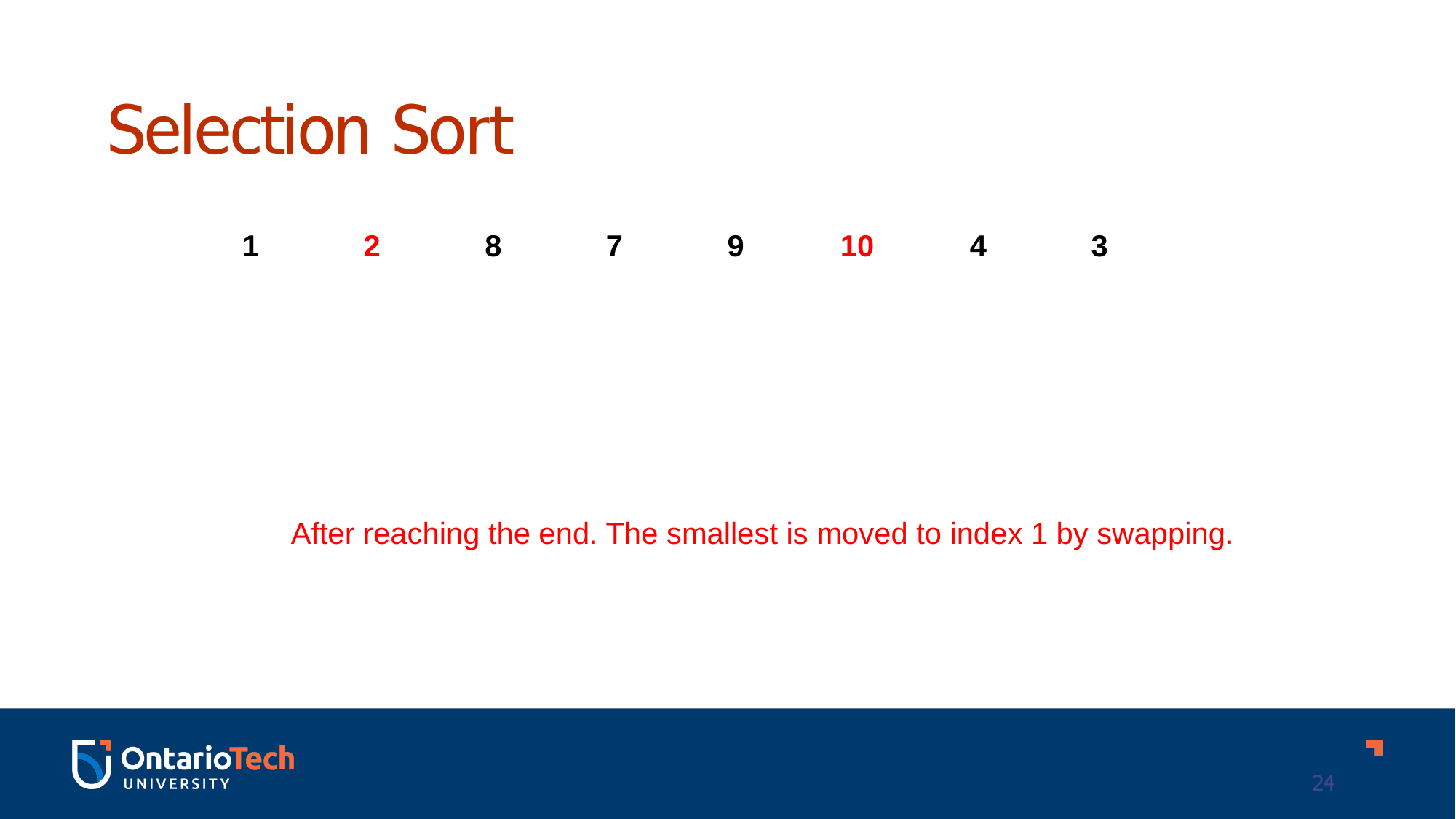

Selection Sort
| 1 | 2 | 8 | 7 | 9 | 10 | 4 | 3 |
| --- | --- | --- | --- | --- | --- | --- | --- |
After reaching the end. The smallest is moved to index 1 by swapping.
24